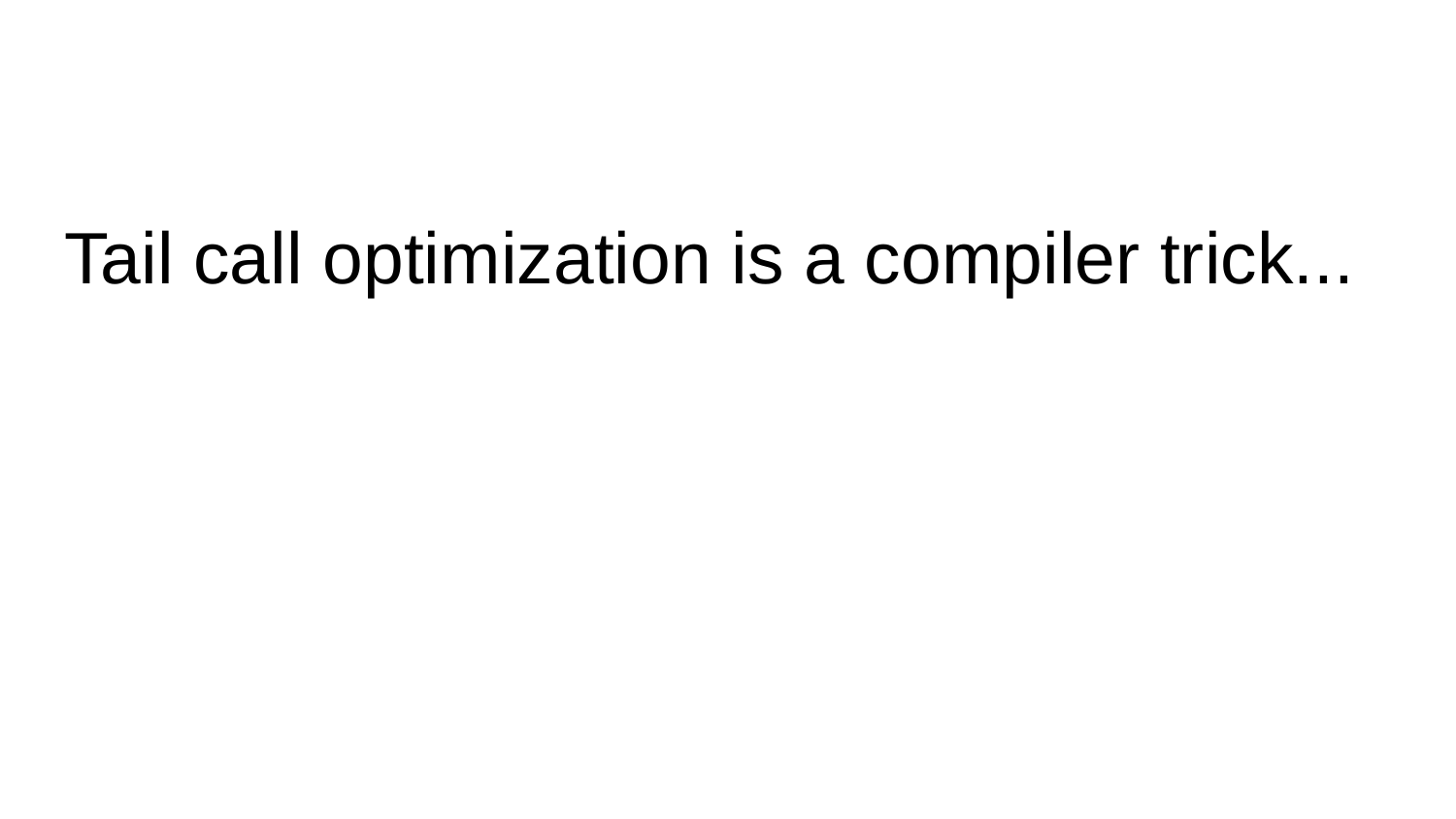

Tail call optimization is a compiler trick...